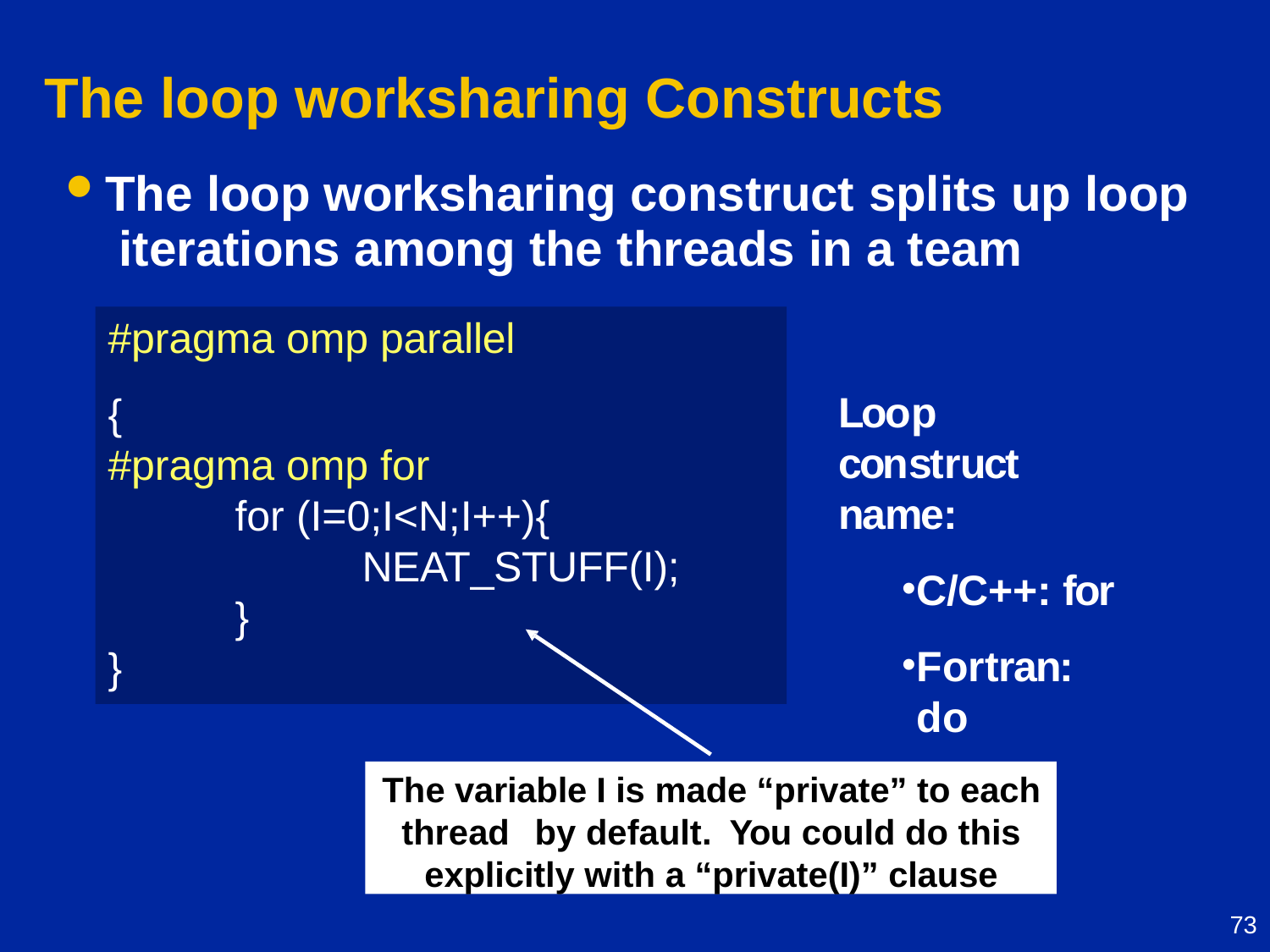

# The loop worksharing Constructs
The loop worksharing construct splits up loop  iterations among the threads in a team
#pragma omp parallel
{
#pragma omp for
for (I=0;I<N;I++){
NEAT_STUFF(I);
}
}

Loop construct  name:
C/C++: for
Fortran: do

The variable I is made “private” to each  thread	by default.	You could do this  explicitly with a “private(I)” clause
73